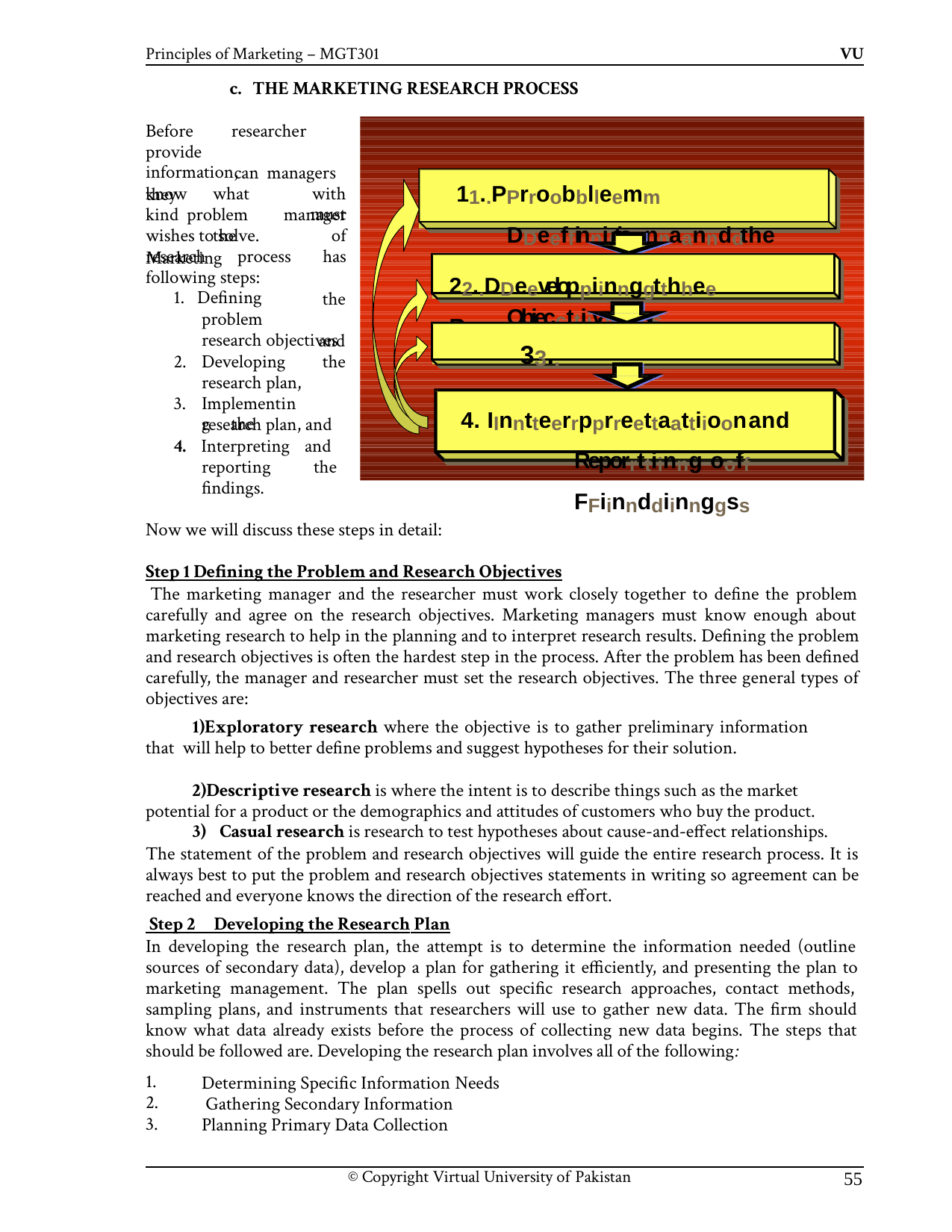

Principles of Marketing – MGT301
VU

c.   THE MARKETING RESEARCH PROCESS

Before  provide
researcher		can  managers	with
must
of

information,	they

11.. PPrroobblleemm DDeeffinniitioonn aanndd the  RReesseeaarrcchh            Objeccttiivveess

know	what	kind  problem		the

manager

wishes to solve.  Marketing

research	process	has

22.. DDeeveloppiinngg  tthhee   RReesseaarrcchh    PPllaann

following steps:

1.  Defining
problem

the  and

33.. Impplleemmeennttatioonn

research objectives

the

Developing  research plan,
Implementing	the

4. IInntteerrpprreettaattiioon and Reporrttiinng  ooff FFiinnddiinnggss

research plan, and

4. Interpreting and  reporting	the  findings.

Now we will discuss these steps in detail:

Step 1 Defining the Problem and Research Objectives
The marketing manager and the researcher must work closely together to define the problem  carefully and agree on the research objectives. Marketing managers must know enough about  marketing research to help in the planning and to interpret research results. Defining the problem  and research objectives is often the hardest step in the process. After the problem has been defined  carefully, the manager and researcher must set the research objectives. The three general types of  objectives are:
Exploratory research where the objective is to gather preliminary information	that  will help to better define problems and suggest hypotheses for their solution.

Descriptive research is where the intent is to describe things such as the market  potential for a product or the demographics and attitudes of customers who buy the product.
Casual research is research to test hypotheses about cause-and-effect relationships.
The statement of the problem and research objectives will guide the entire research process. It is  always best to put the problem and research objectives statements in writing so agreement can be  reached and everyone knows the direction of the research effort.
 Step 2     Developing the Research Plan
In developing the research plan, the attempt is to determine the information needed (outline  sources of secondary data), develop a plan for gathering it efficiently, and presenting the plan to  marketing management. The plan spells out specific research approaches, contact methods,  sampling plans, and instruments that researchers will use to gather new data. The firm should  know what data already exists before the process of collecting new data begins. The steps that  should be followed are. Developing the research plan involves all of the following:
1.
2.
3.
Determining Specific Information Needs  Gathering Secondary Information  Planning Primary Data Collection
© Copyright Virtual University of Pakistan
55